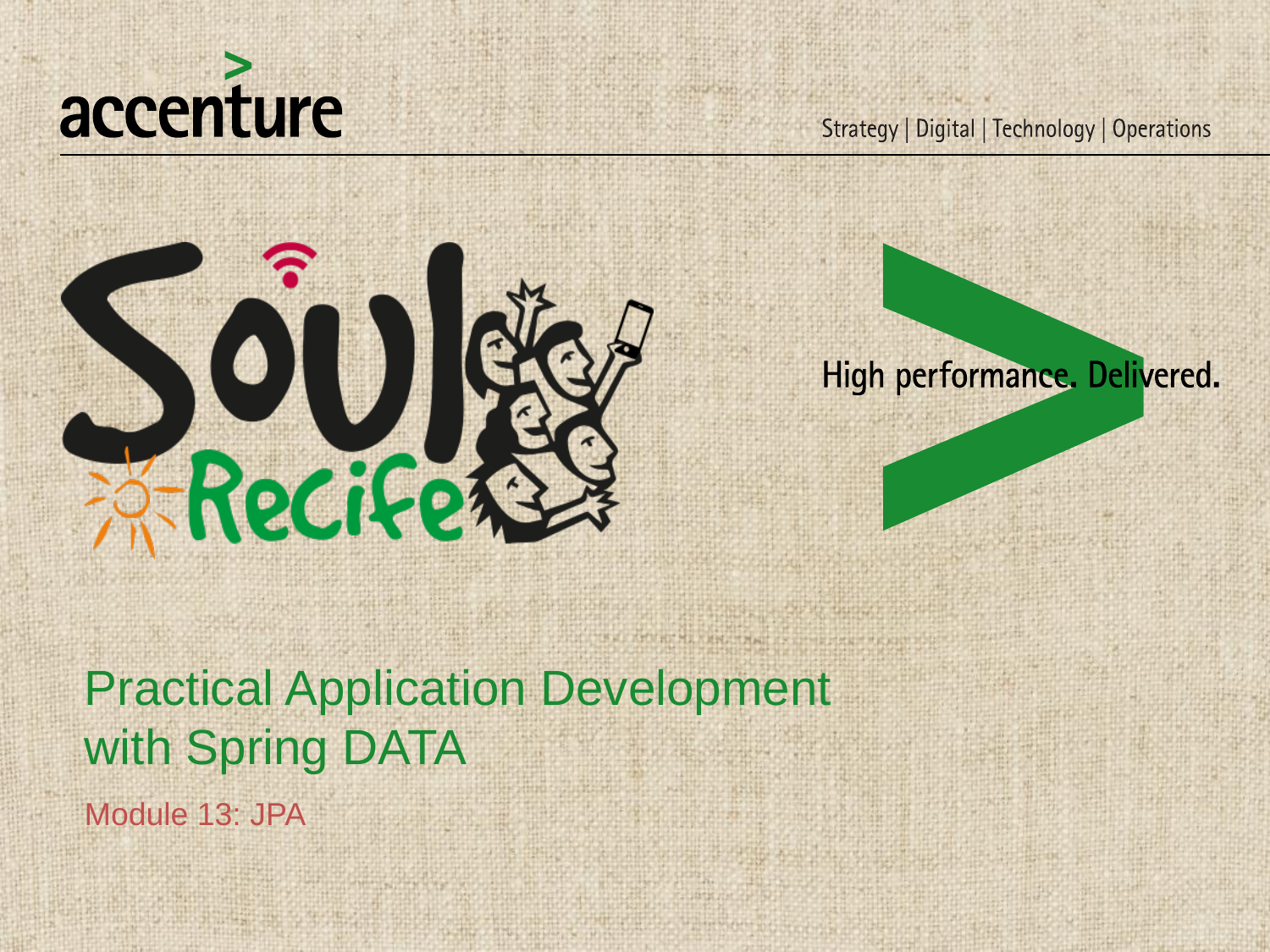

# Practical Application Development with Spring DATA
Module 13: JPA